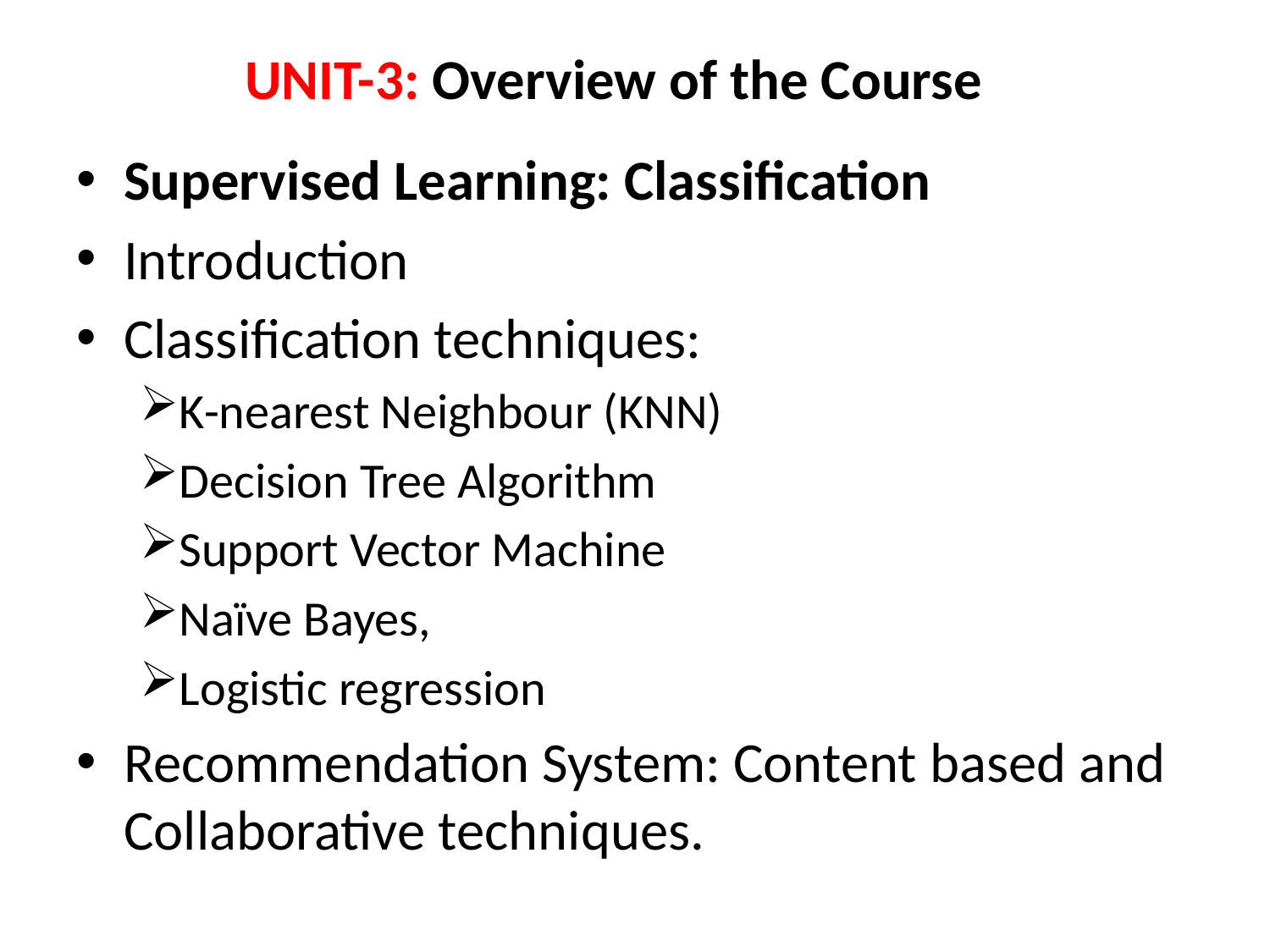

# UNIT-3: Overview of the Course
Supervised Learning: Classification
Introduction
Classification techniques:
K-nearest Neighbour (KNN)
Decision Tree Algorithm
Support Vector Machine
Naïve Bayes,
Logistic regression
Recommendation System: Content based and Collaborative techniques.